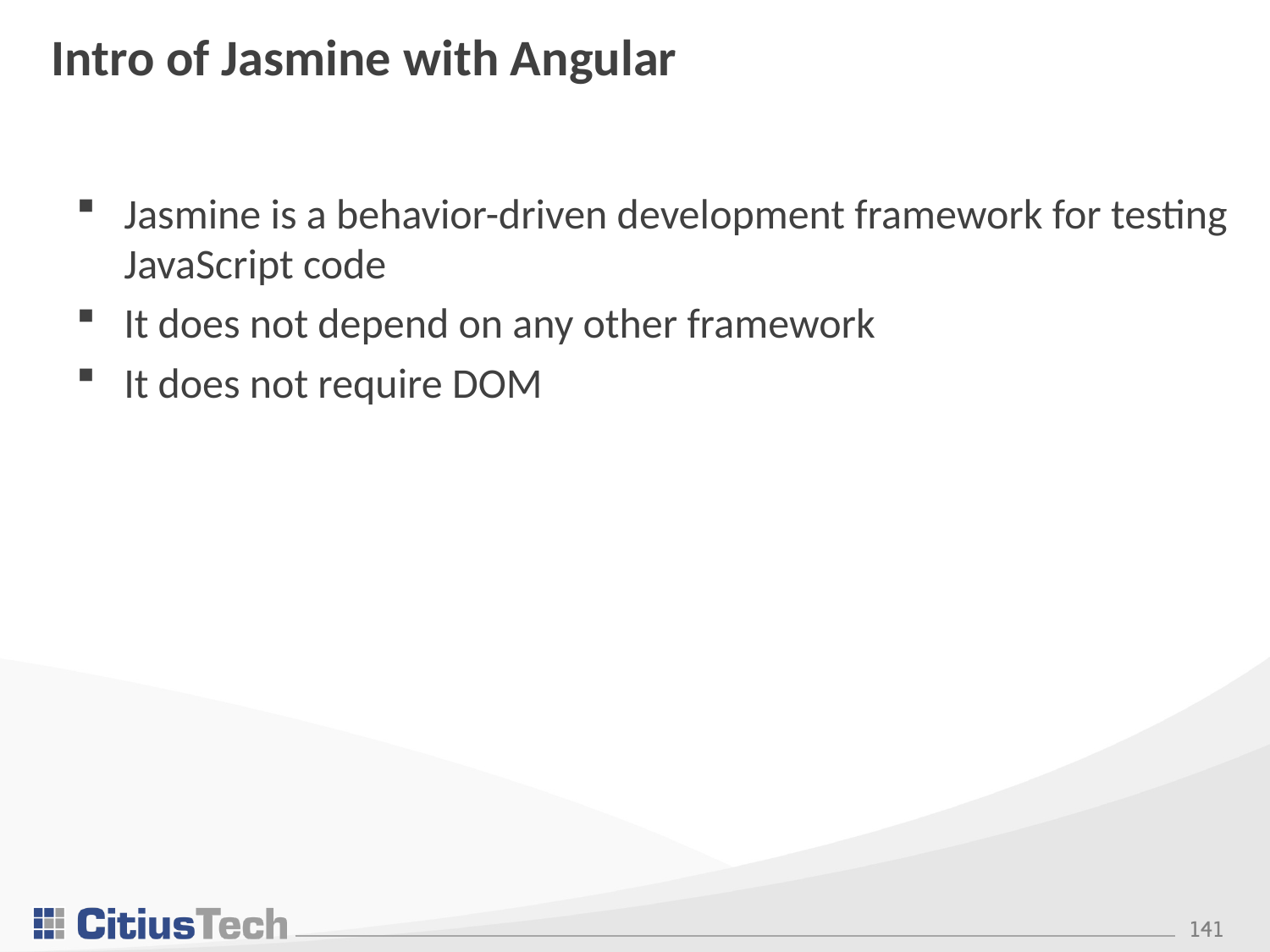

# Intro of Jasmine with Angular

Jasmine is a behavior-driven development framework for testing JavaScript code
It does not depend on any other framework
It does not require DOM